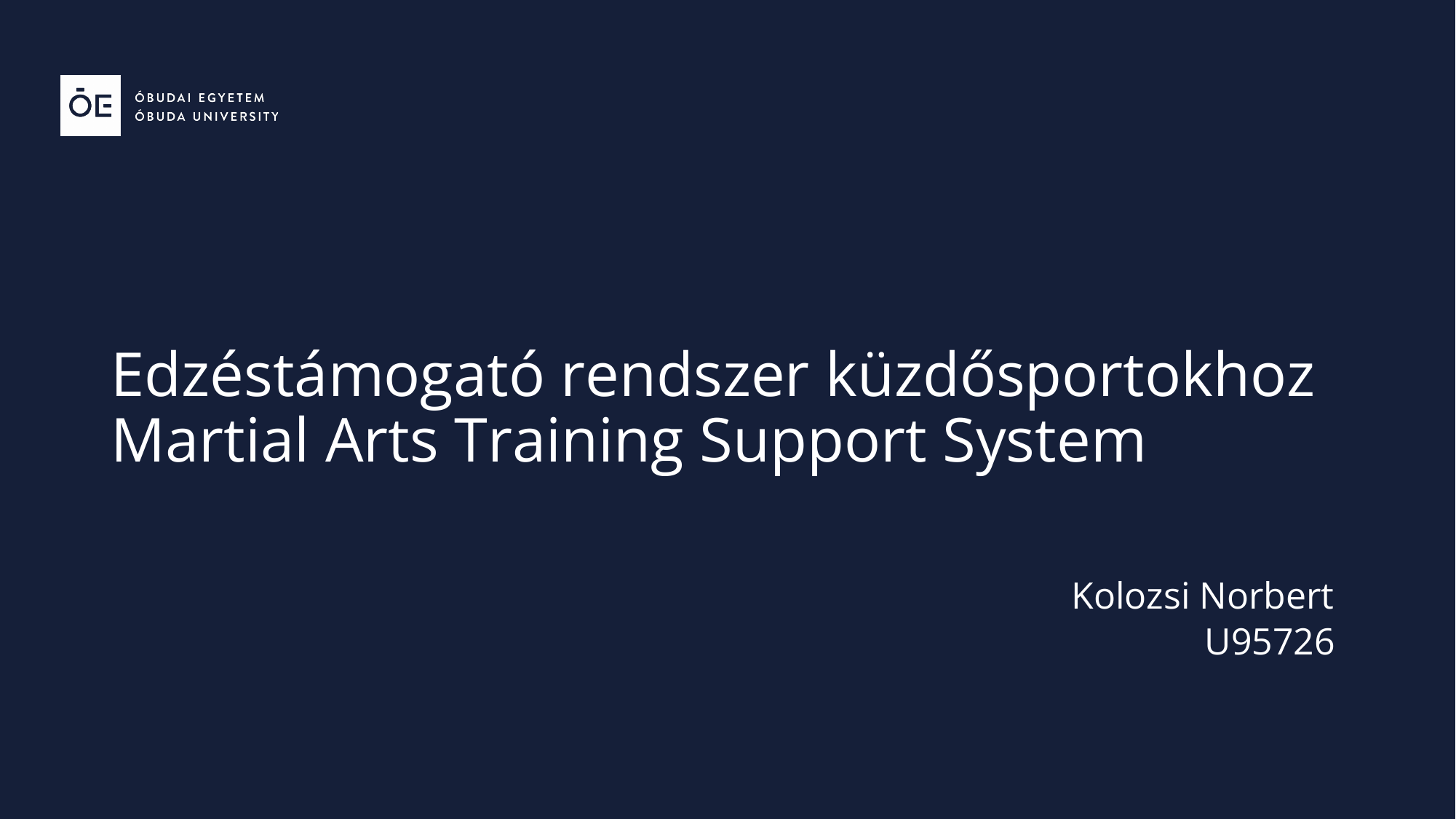

# Edzéstámogató rendszer küzdősportokhoz Martial Arts Training Support System
Kolozsi Norbert
U95726